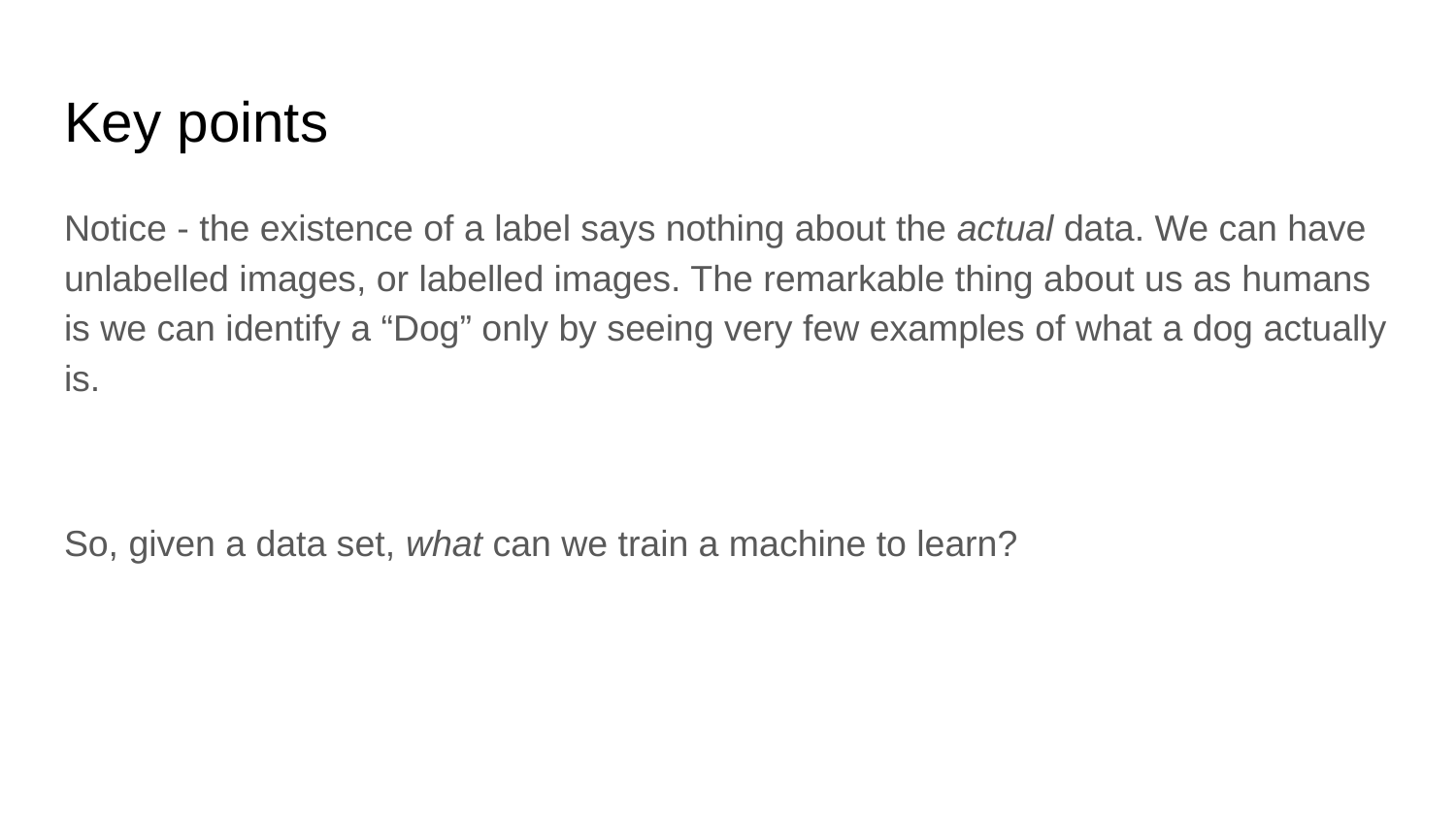

# Key points
Notice - the existence of a label says nothing about the actual data. We can have unlabelled images, or labelled images. The remarkable thing about us as humans is we can identify a “Dog” only by seeing very few examples of what a dog actually is.

So, given a data set, what can we train a machine to learn?